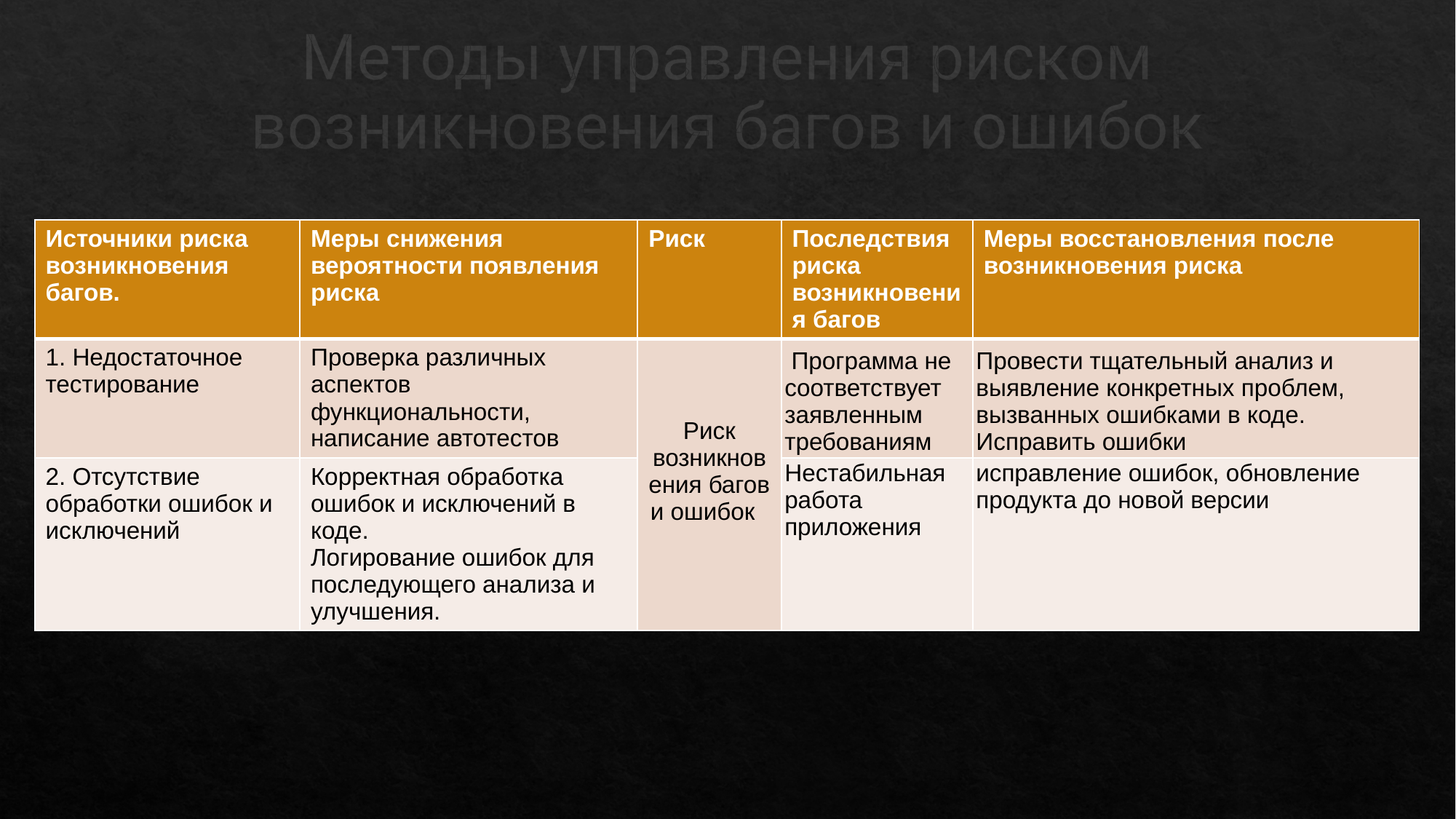

# Методы управления риском возникновения багов и ошибок
| Источники риска возникновения багов. | Меры снижения вероятности появления риска | Риск | Последствия риска возникновения багов | Меры восстановления после возникновения риска |
| --- | --- | --- | --- | --- |
| 1. Недостаточное тестирование | Проверка различных аспектов функциональности, написание автотестов | Риск возникновения багов и ошибок | Программа не соответствует заявленным требованиям | Провести тщательный анализ и выявление конкретных проблем, вызванных ошибками в коде. Исправить ошибки |
| 2. Отсутствие обработки ошибок и исключений | Корректная обработка ошибок и исключений в коде. Логирование ошибок для последующего анализа и улучшения. |  | Нестабильная работа приложения | исправление ошибок, обновление продукта до новой версии |